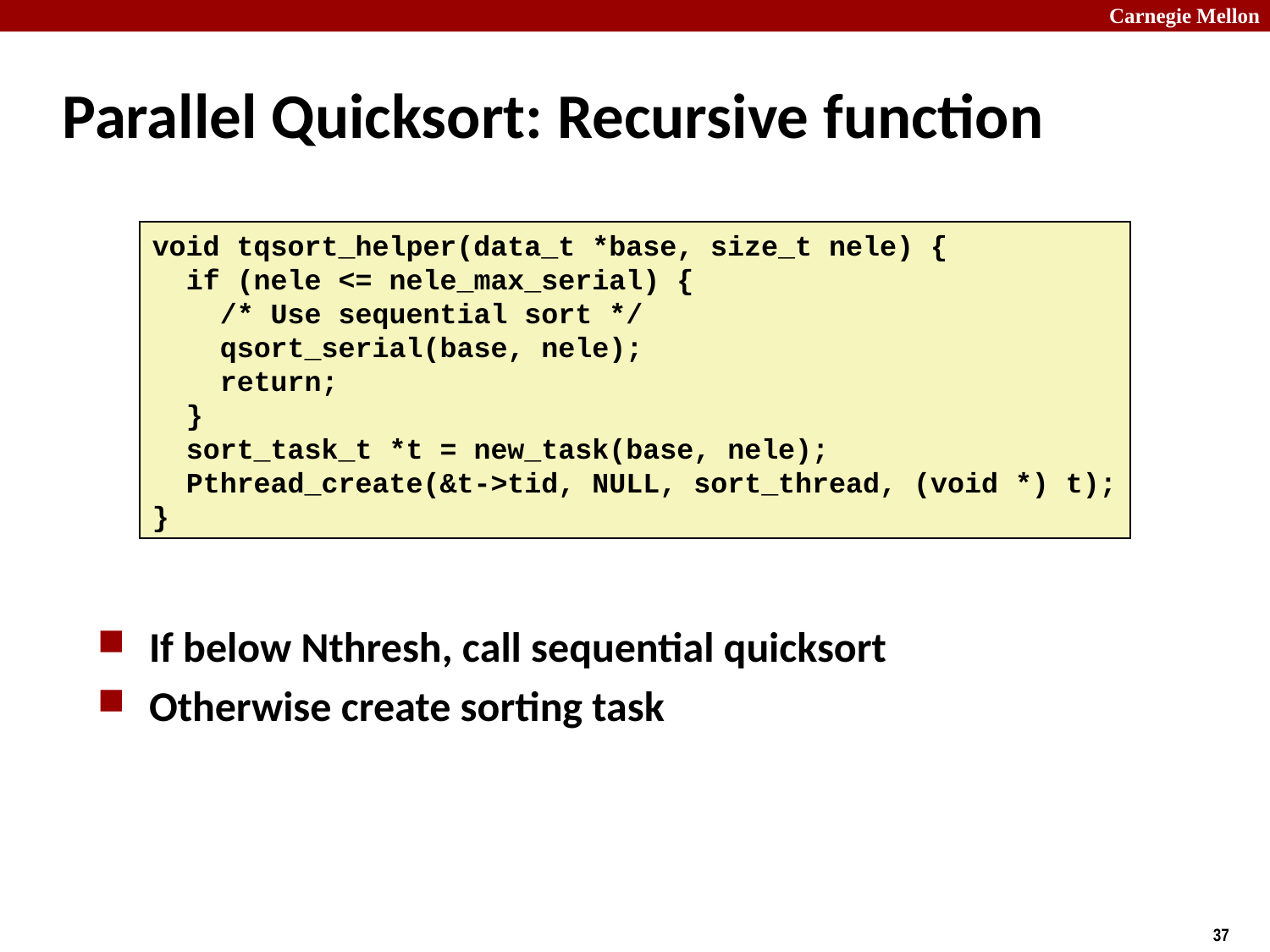

# Parallel Quicksort: Recursive function
void tqsort_helper(data_t *base, size_t nele) {
  if (nele <= nele_max_serial) {
    /* Use sequential sort */
    qsort_serial(base, nele);
    return;
  }
  sort_task_t *t = new_task(base, nele);
  Pthread_create(&t->tid, NULL, sort_thread, (void *) t);
}
If below Nthresh, call sequential quicksort
Otherwise create sorting task